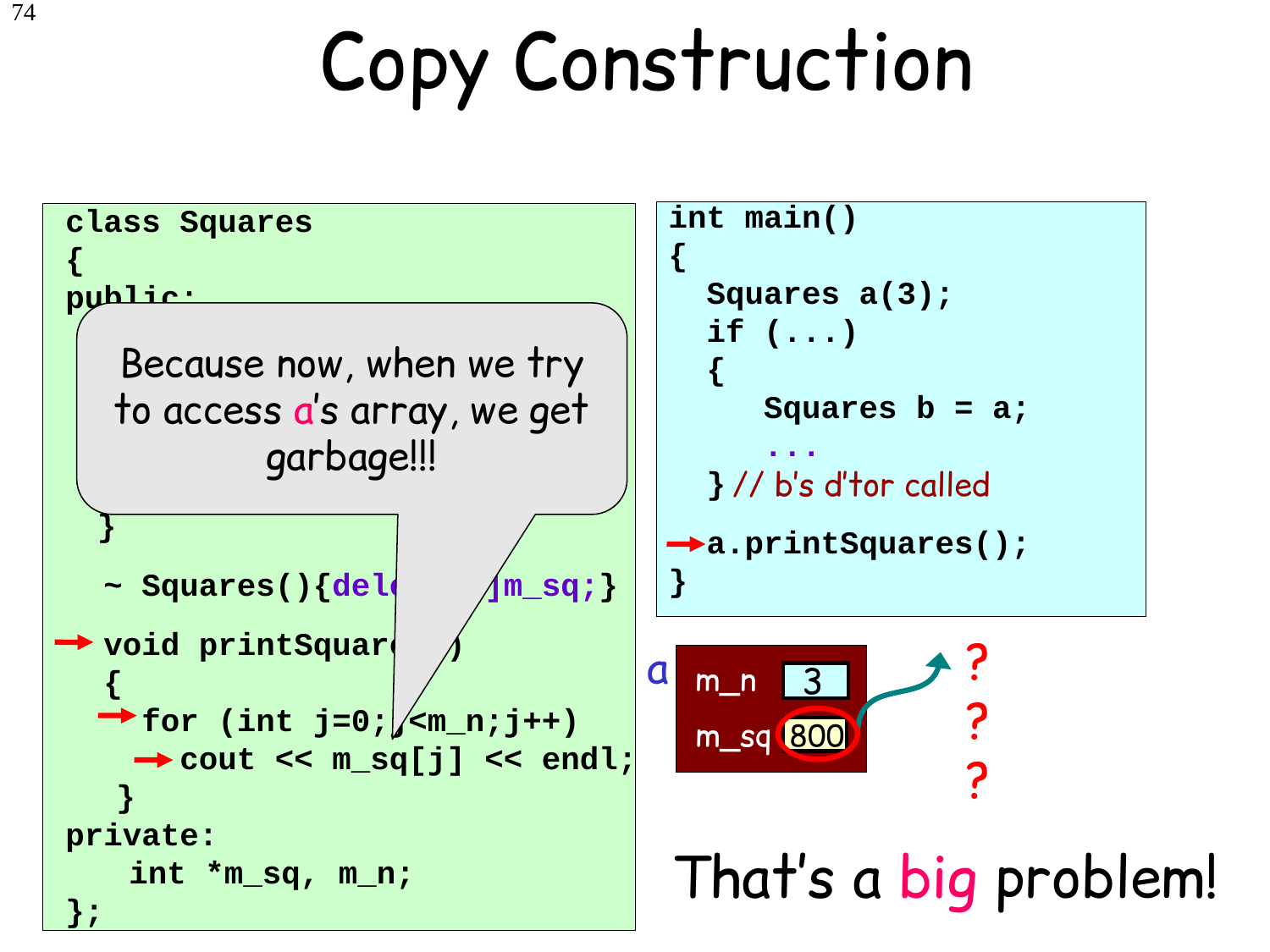

Copy Construction
74
int main()
{
  Squares a(3);
  if (...)
  {
     Squares b = a;
     ...
  }

  a.printSquares();
}

class Squares
{
public:
  Squares(int n) {
    m_n = n;
    m_sq = new int[n];
    for (int j=0;j<n;j++)
      m_sq[j] = (j+1)*(j+1);
     }

  ~ Squares(){delete []m_sq;}

  void printSquares()
  {
    for (int j=0;j<m_n;j++)
      cout << m_sq[j] << endl;
      }
private:
	int *m_sq, m_n;
};

Because now, when we try to access a’s array, we get garbage!!!
// b’s d’tor called

?
?
?
a

m_n

m_sq

3

800

That’s a big problem!